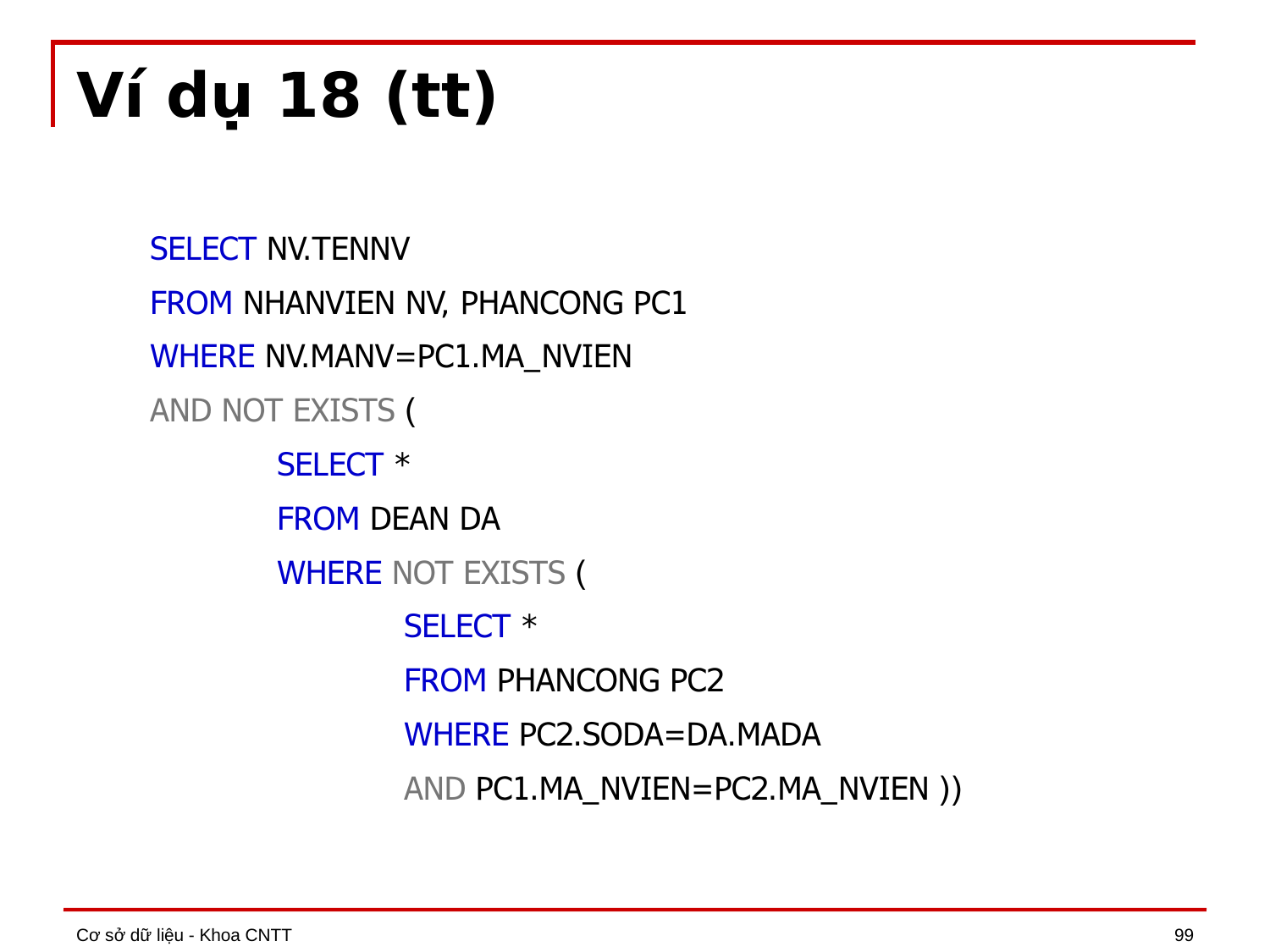

# Ví dụ 18 (tt)
SELECT NV.TENNV
FROM NHANVIEN NV, PHANCONG PC1
WHERE NV.MANV=PC1.MA_NVIEN
AND NOT EXISTS (
	SELECT *
	FROM DEAN DA
	WHERE NOT EXISTS (
		SELECT *
		FROM PHANCONG PC2
		WHERE PC2.SODA=DA.MADA
		AND PC1.MA_NVIEN=PC2.MA_NVIEN ))
Cơ sở dữ liệu - Khoa CNTT
99